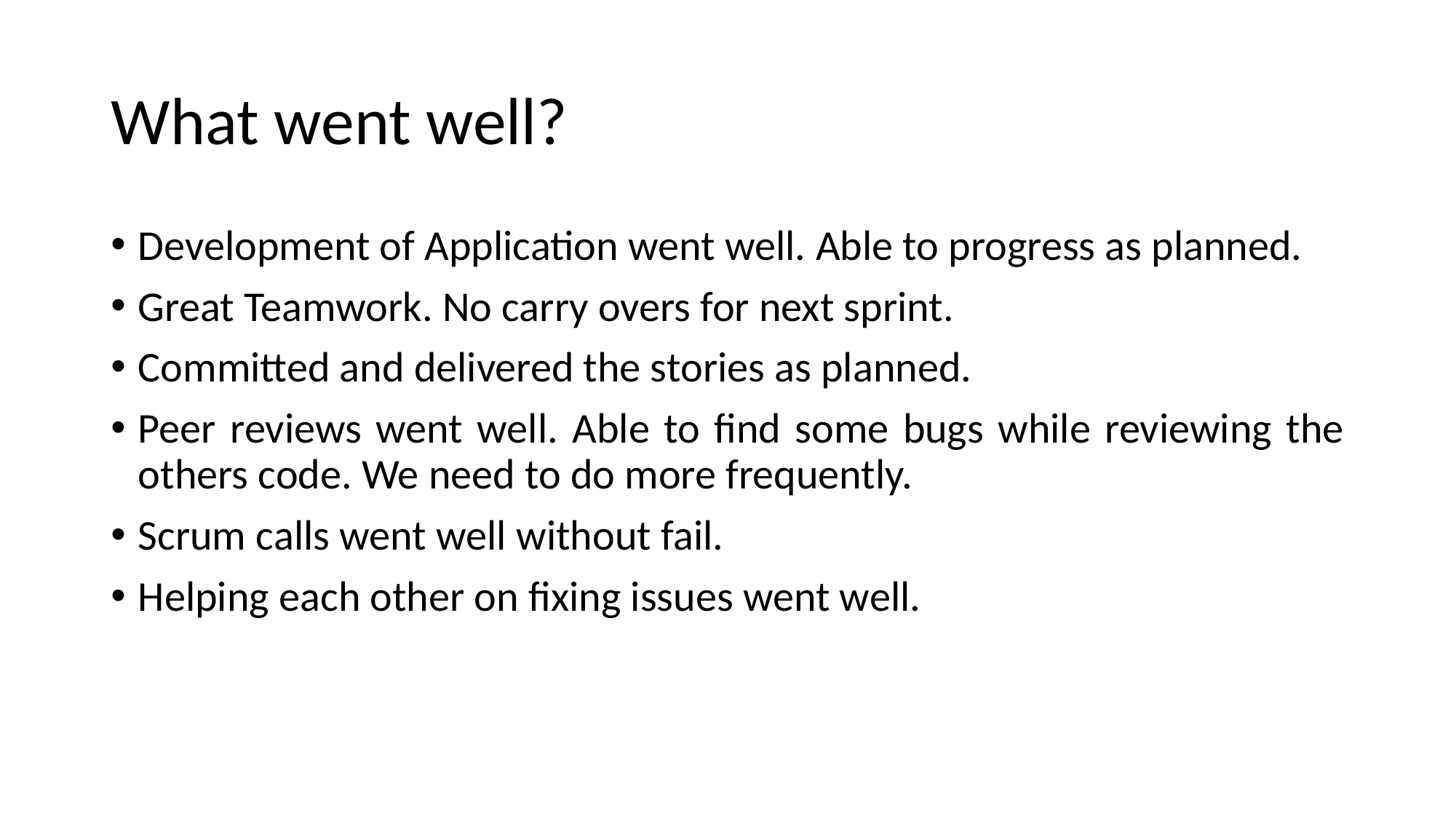

# What went well?
Development of Application went well. Able to progress as planned.
Great Teamwork. No carry overs for next sprint.
Committed and delivered the stories as planned.
Peer reviews went well. Able to find some bugs while reviewing the others code. We need to do more frequently.
Scrum calls went well without fail.
Helping each other on fixing issues went well.